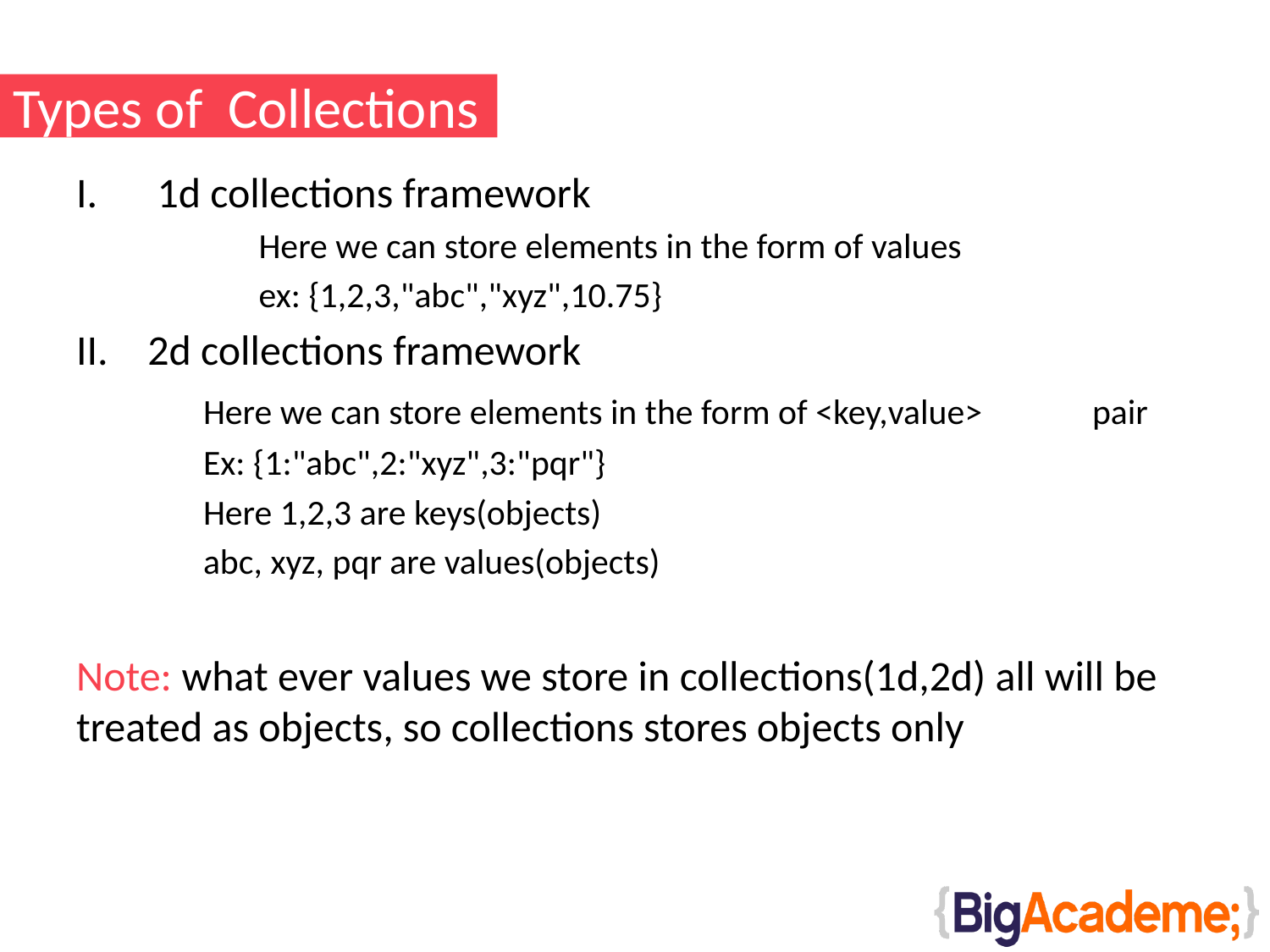

# Types of  Collections
 1d collections framework
	Here we can store elements in the form of values
	ex: {1,2,3,"abc","xyz",10.75}
2d collections framework
   	Here we can store elements in the form of <key,value> 	pair
   	Ex: {1:"abc",2:"xyz",3:"pqr"}
  	Here 1,2,3 are keys(objects)
        	abc, xyz, pqr are values(objects)

Note: what ever values we store in collections(1d,2d) all will be treated as objects, so collections stores objects only